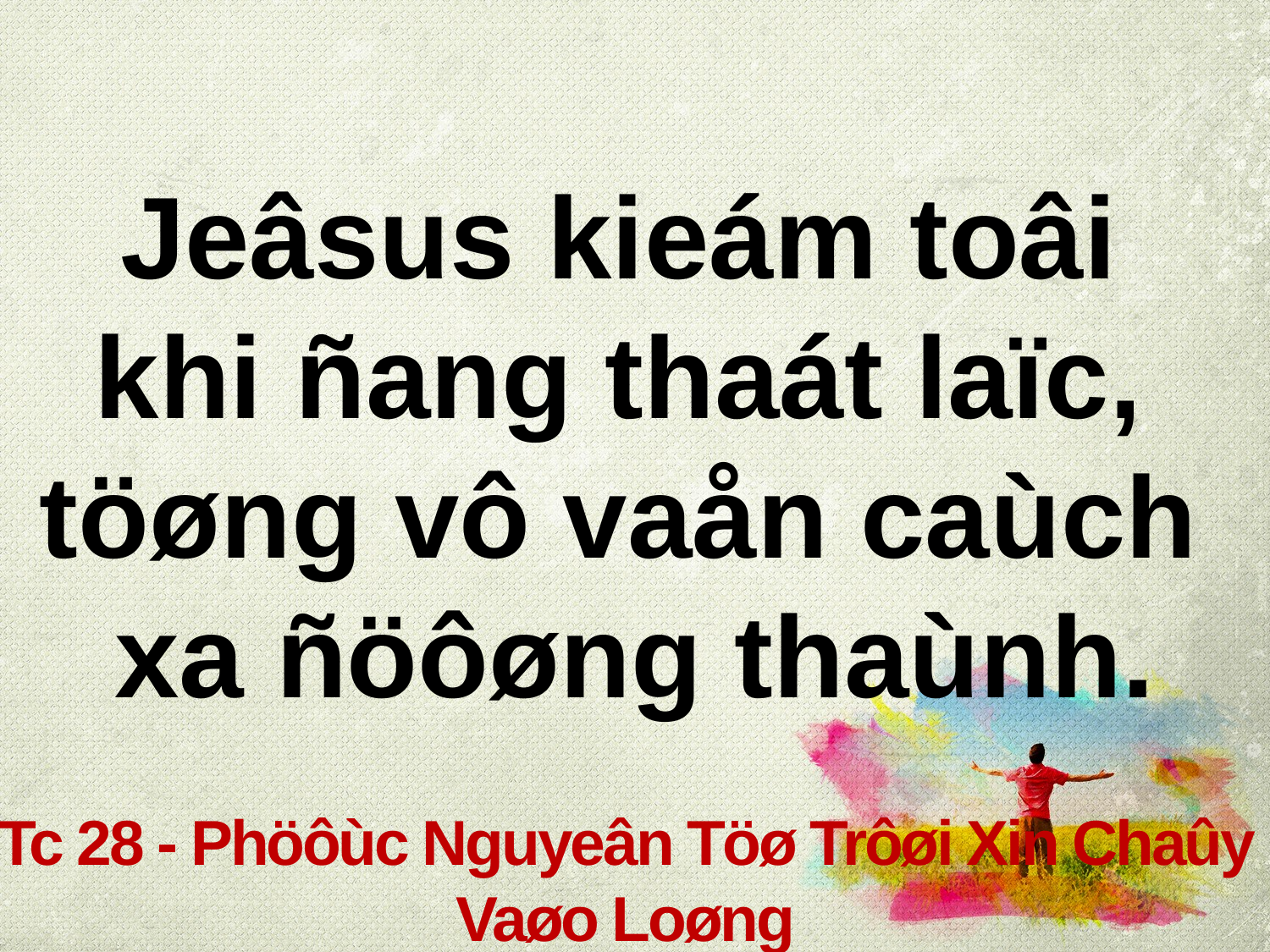

Jeâsus kieám toâi
khi ñang thaát laïc,
töøng vô vaån caùch
xa ñöôøng thaùnh.
Tc 28 - Phöôùc Nguyeân Töø Trôøi Xin Chaûy Vaøo Loøng